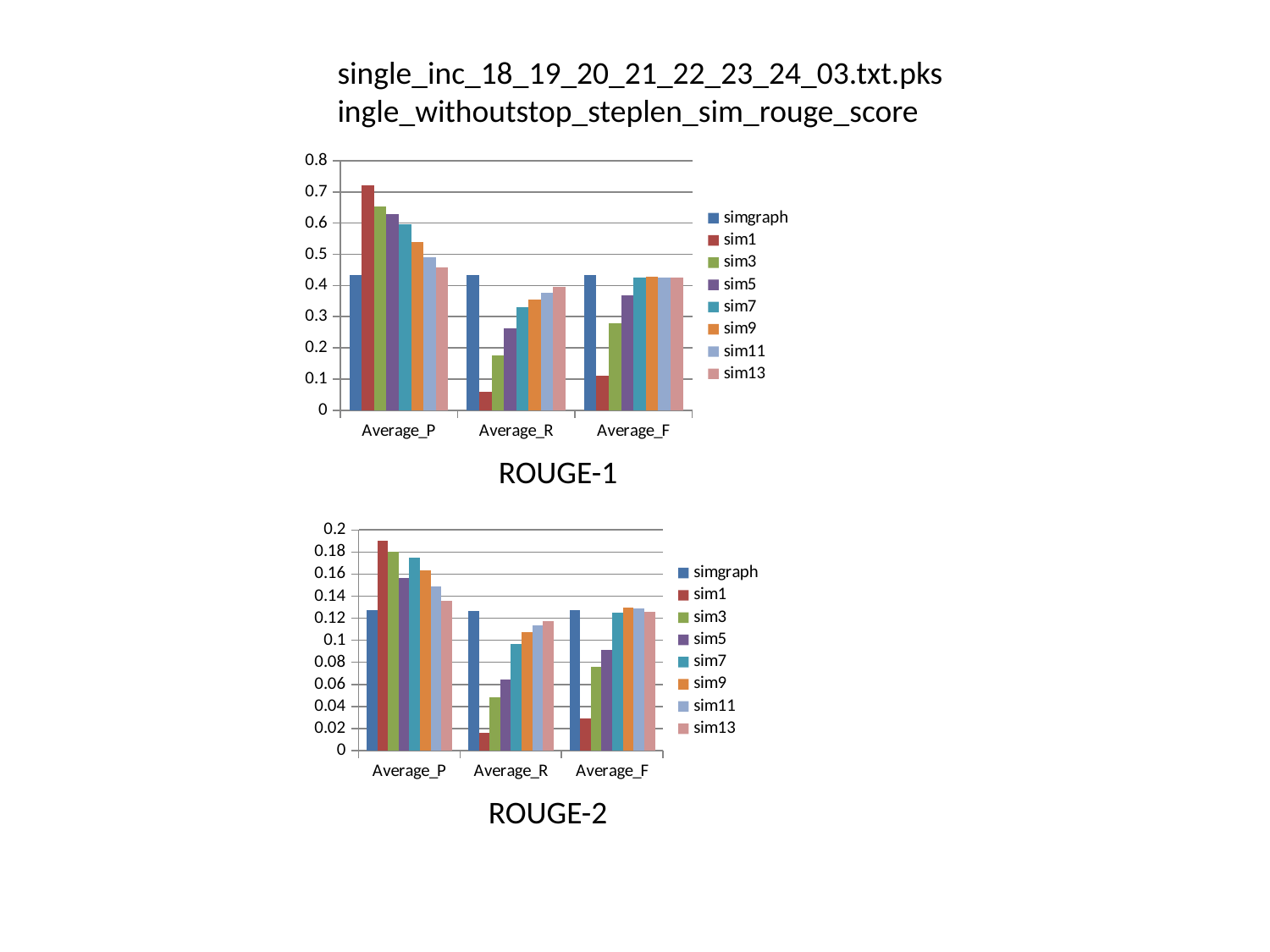

single_inc_18_19_20_21_22_23_24_03.txt.pksingle_withoutstop_steplen_sim_rouge_score

### Chart

| Category | simgraph | sim1 | sim3 | sim5 | sim7 | sim9 | sim11 | sim13 |
|---|---|---|---|---|---|---|---|---|
| Average_P | 0.4345 | 0.7219 | 0.65323 | 0.62983 | 0.59538 | 0.53981 | 0.49148 | 0.45845 |
| Average_R | 0.43355 | 0.05989 | 0.17647 | 0.26143 | 0.33007 | 0.35512 | 0.37691 | 0.39651 |
| Average_F | 0.43402 | 0.10951 | 0.27787 | 0.36949 | 0.42463 | 0.42839 | 0.42664 | 0.42524 |
ROUGE-1

### Chart

| Category | simgraph | sim1 | sim3 | sim5 | sim7 | sim9 | sim11 | sim13 |
|---|---|---|---|---|---|---|---|---|
| Average_P | 0.12719 | 0.19036 | 0.18033 | 0.15637 | 0.17507 | 0.16336 | 0.14857 | 0.13545 |
| Average_R | 0.12691 | 0.01585 | 0.04814 | 0.06454 | 0.09684 | 0.10722 | 0.11379 | 0.11706 |
| Average_F | 0.12705 | 0.02893 | 0.07599 | 0.09137 | 0.12469 | 0.12946 | 0.12887 | 0.12559 |
ROUGE-2